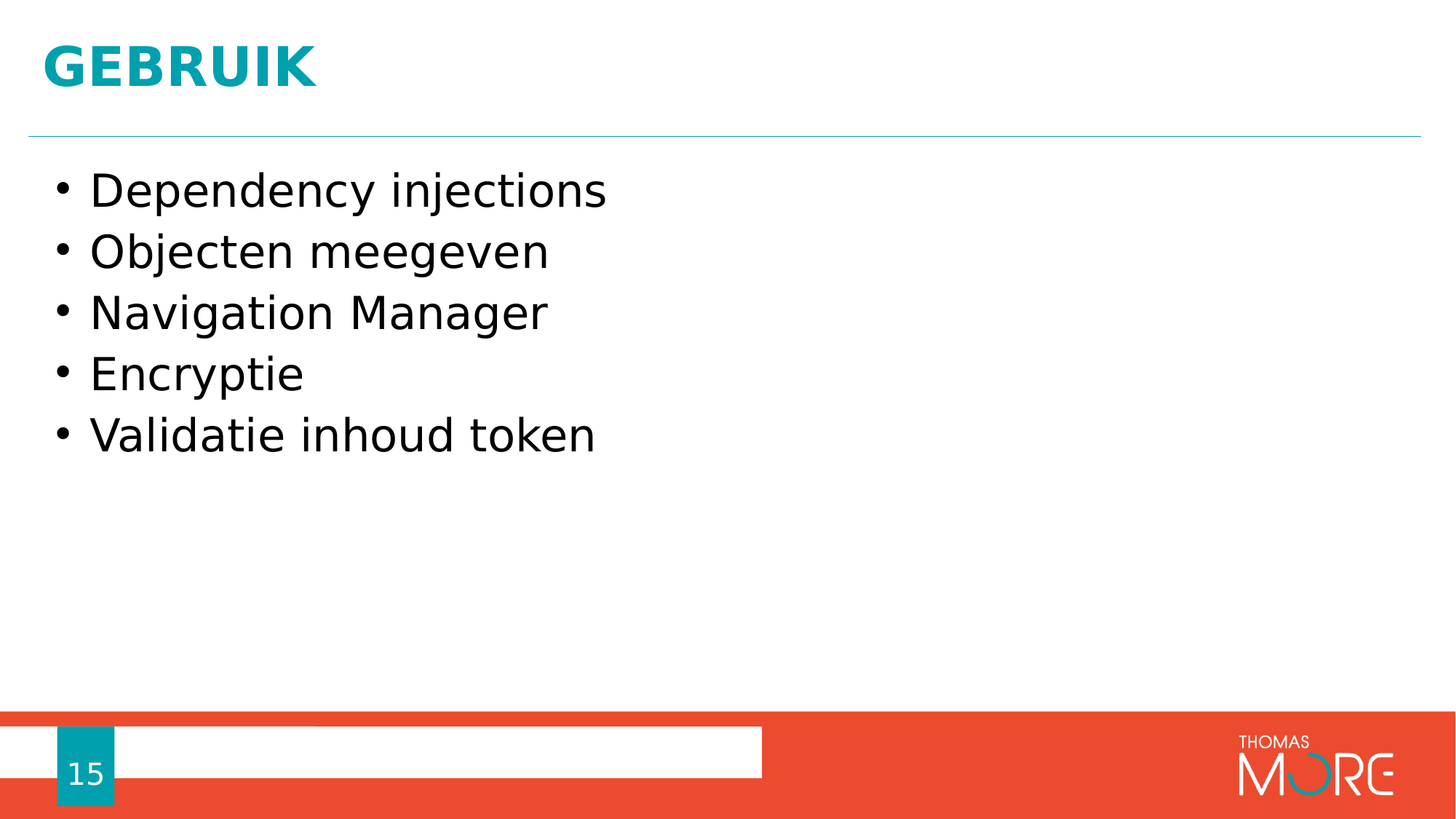

# gebruik
Dependency injections
Objecten meegeven
Navigation Manager
Encryptie
Validatie inhoud token
15